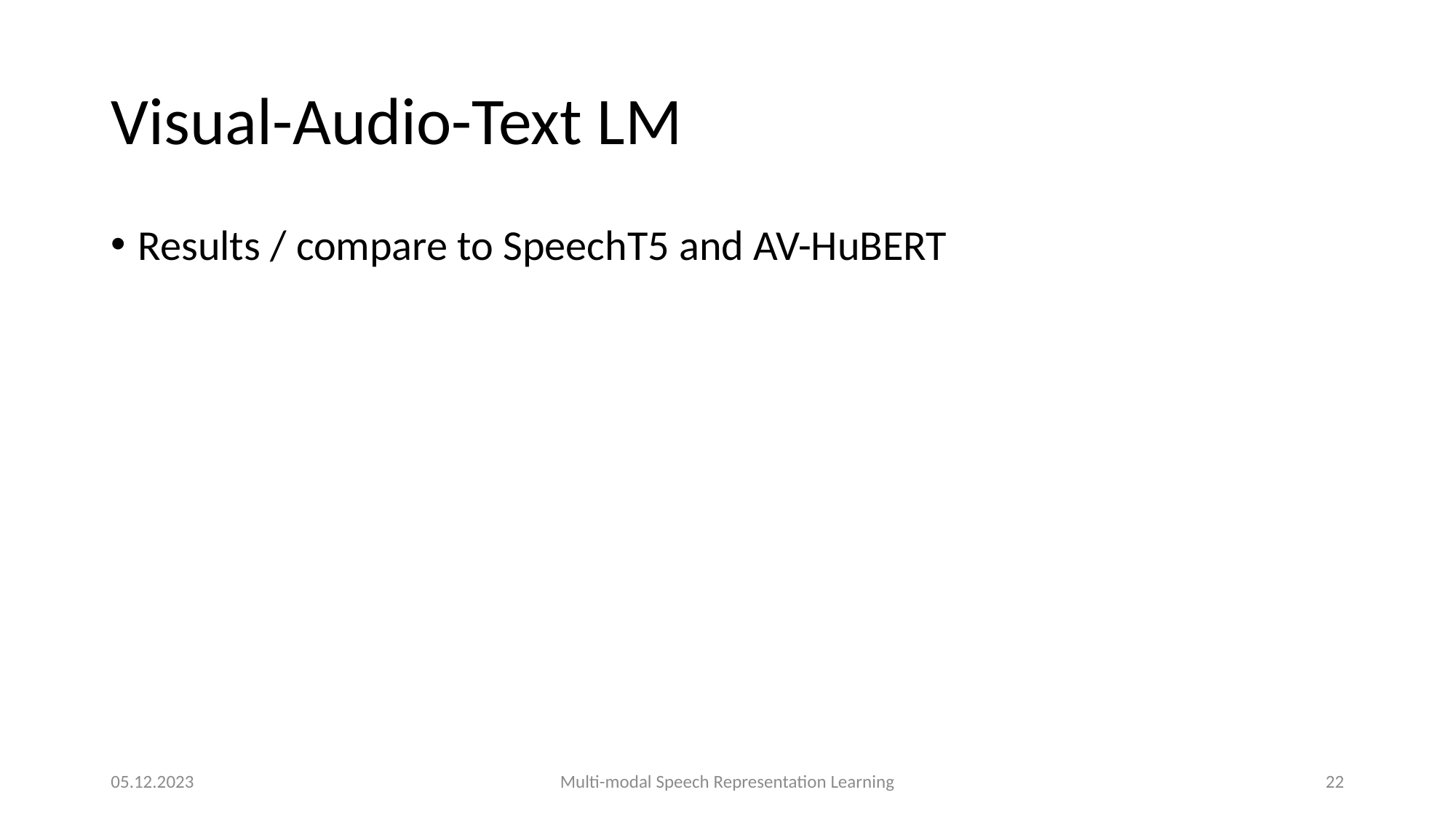

# Visual-Audio-Text LM
Results / compare to SpeechT5 and AV-HuBERT
05.12.2023
Multi-modal Speech Representation Learning
22